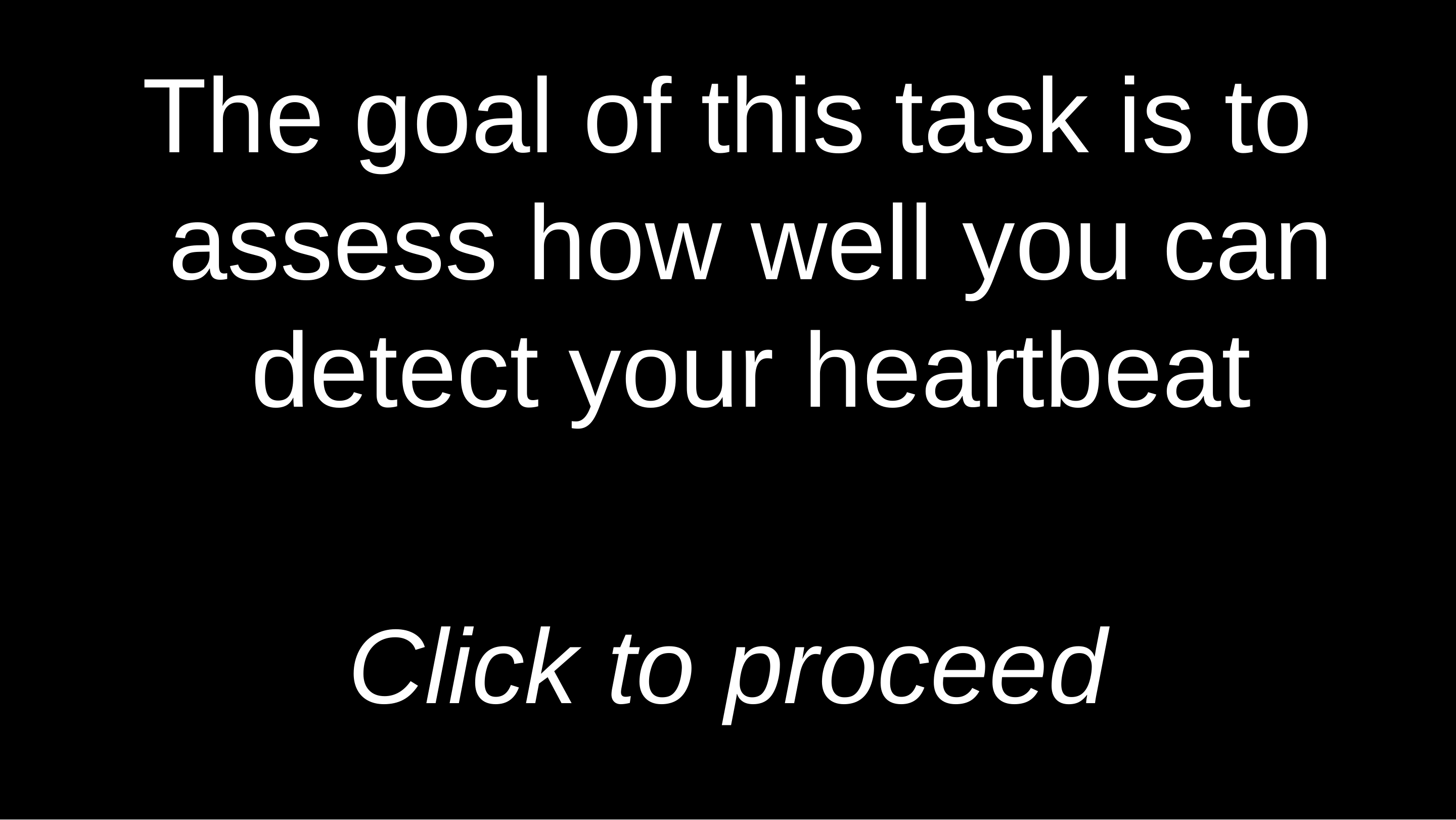

The goal of this task is to assess how well you can detect your heartbeat

Click to proceed